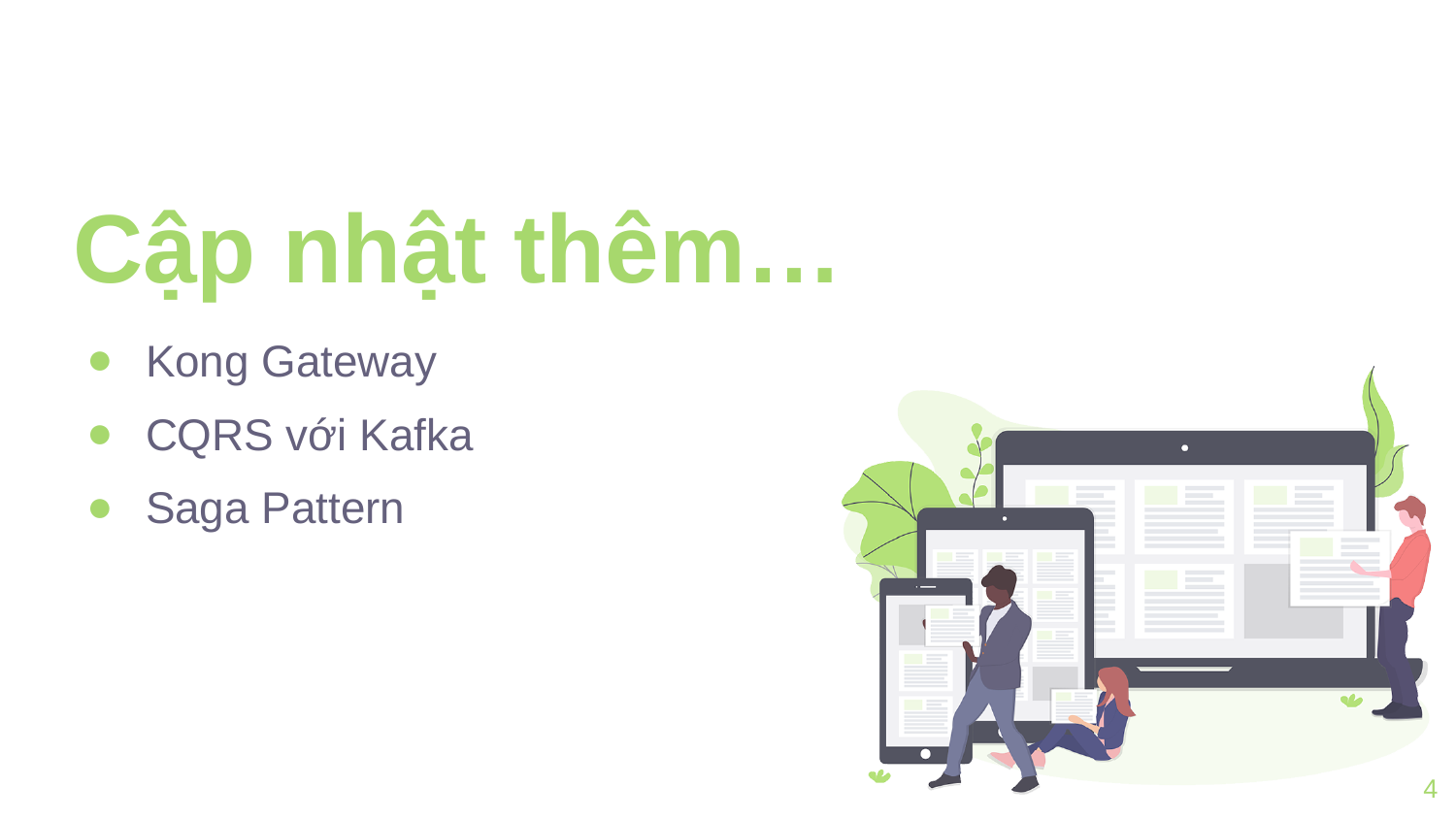

# Cập nhật thêm…
Kong Gateway
CQRS với Kafka
Saga Pattern
4